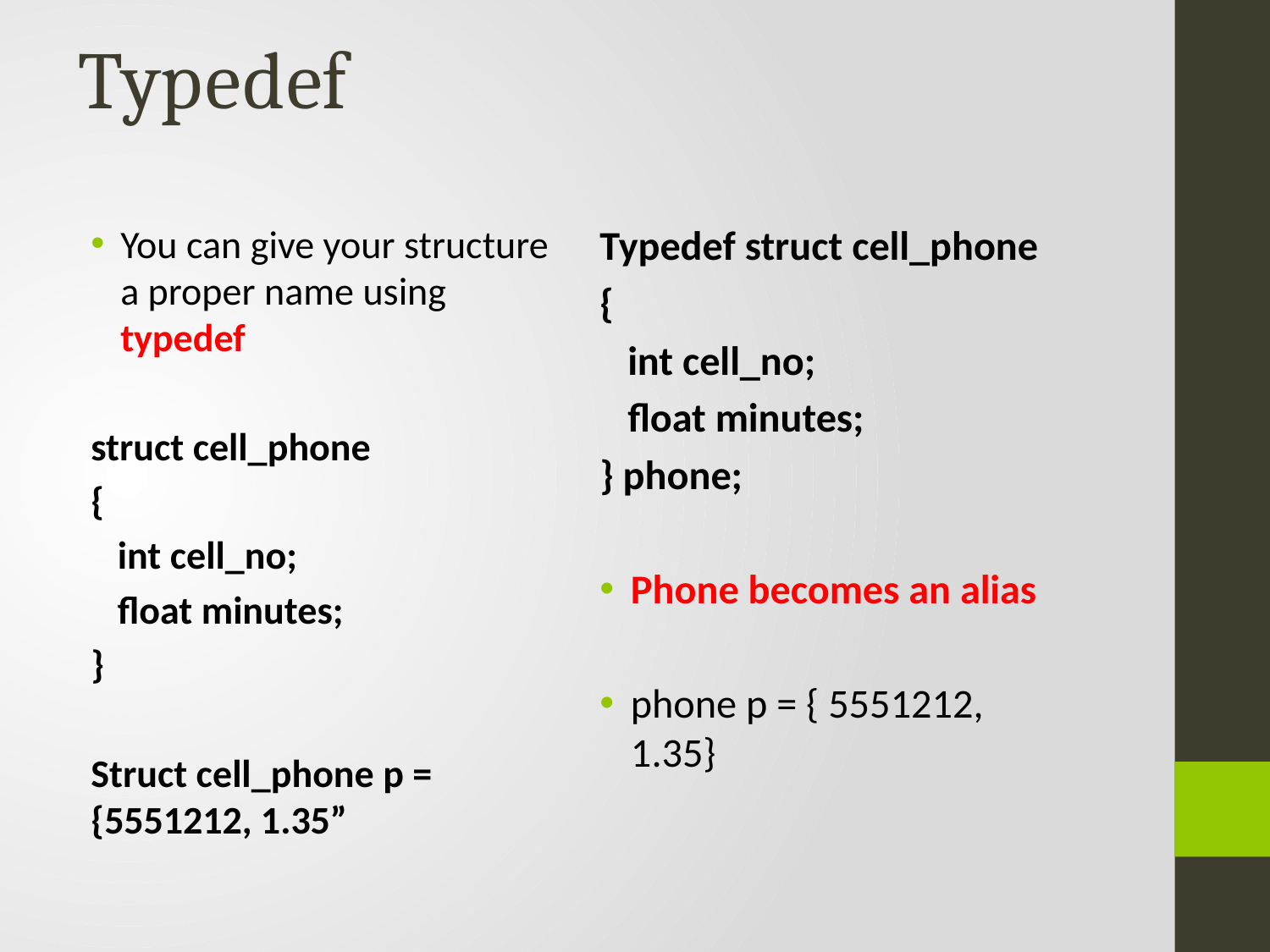

# Typedef
You can give your structure a proper name using typedef

struct cell_phone
{
   int cell_no;
   float minutes;
}

Struct cell_phone p = {5551212, 1.35”
Typedef struct cell_phone
{
   int cell_no;
   float minutes;
} phone;

Phone becomes an alias

phone p = { 5551212, 1.35}